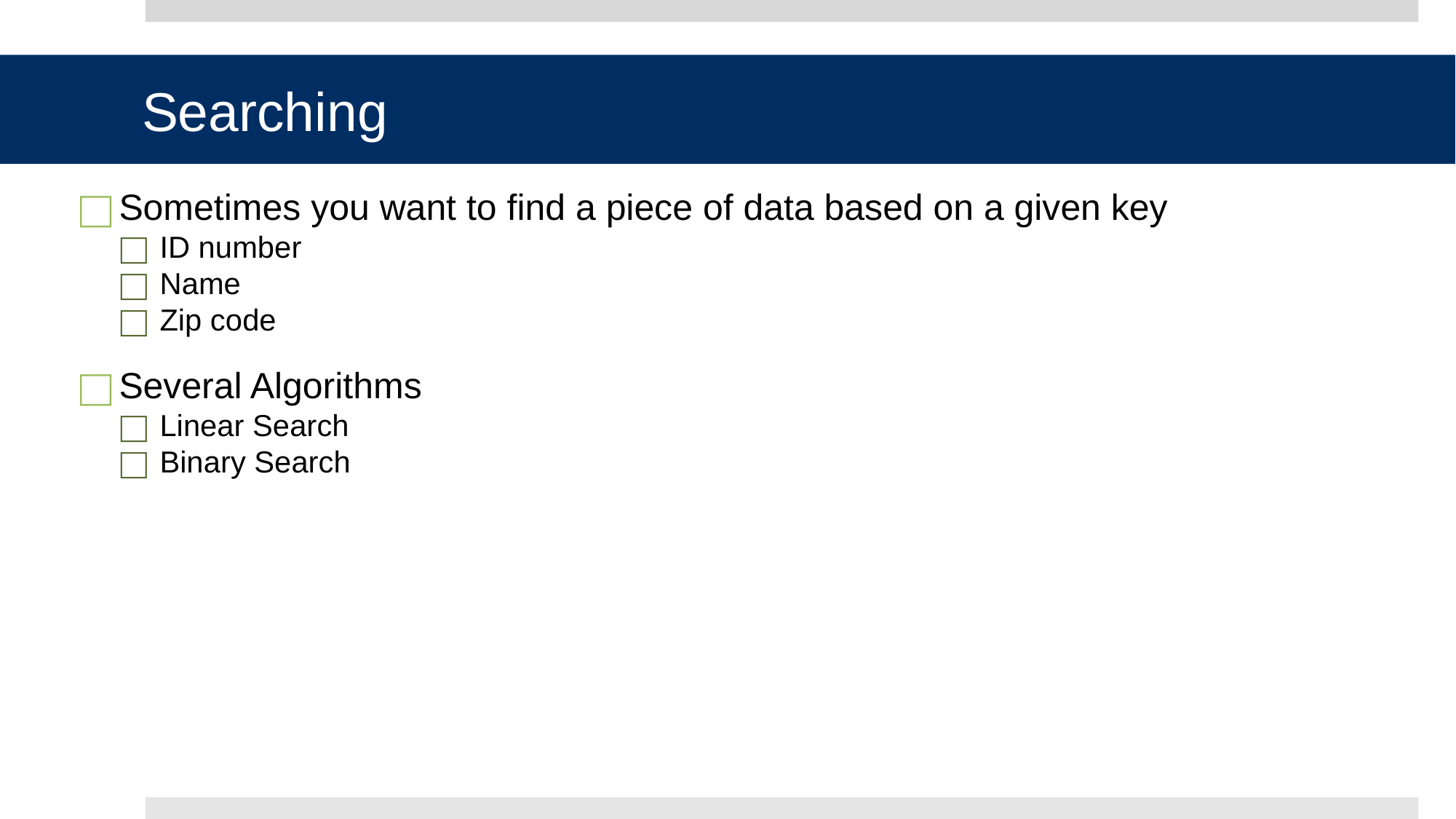

Searching
Sometimes you want to find a piece of data based on a given key
ID number
Name
Zip code

Several Algorithms
Linear Search
Binary Search